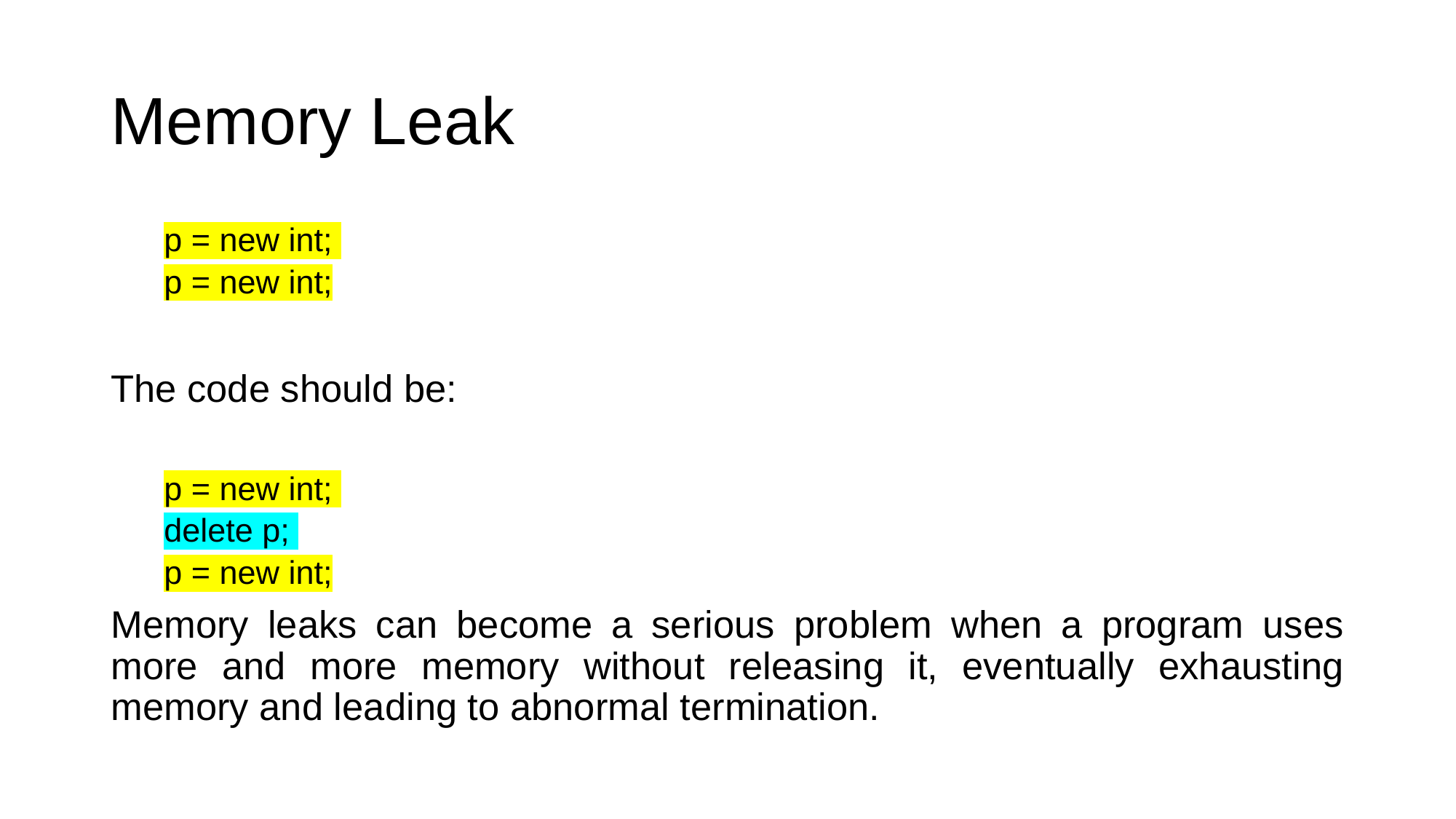

# Memory Leak
p = new int;
p = new int;

The code should be:

p = new int;
delete p;
p = new int;
Memory leaks can become a serious problem when a program uses more and more memory without releasing it, eventually exhausting memory and leading to abnormal termination.